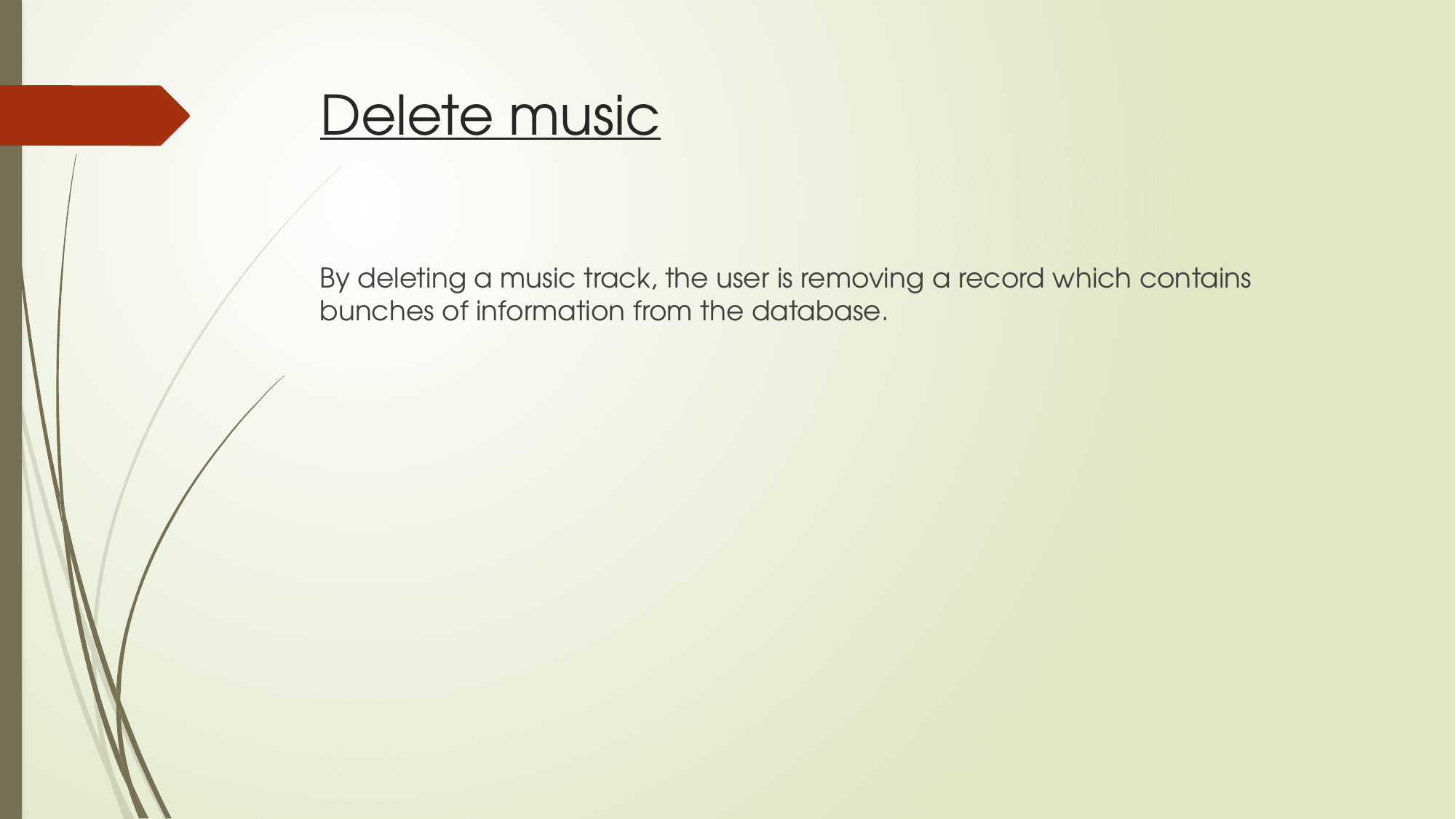

# Delete music
By deleting a music track, the user is removing a record which contains bunches of information from the database.